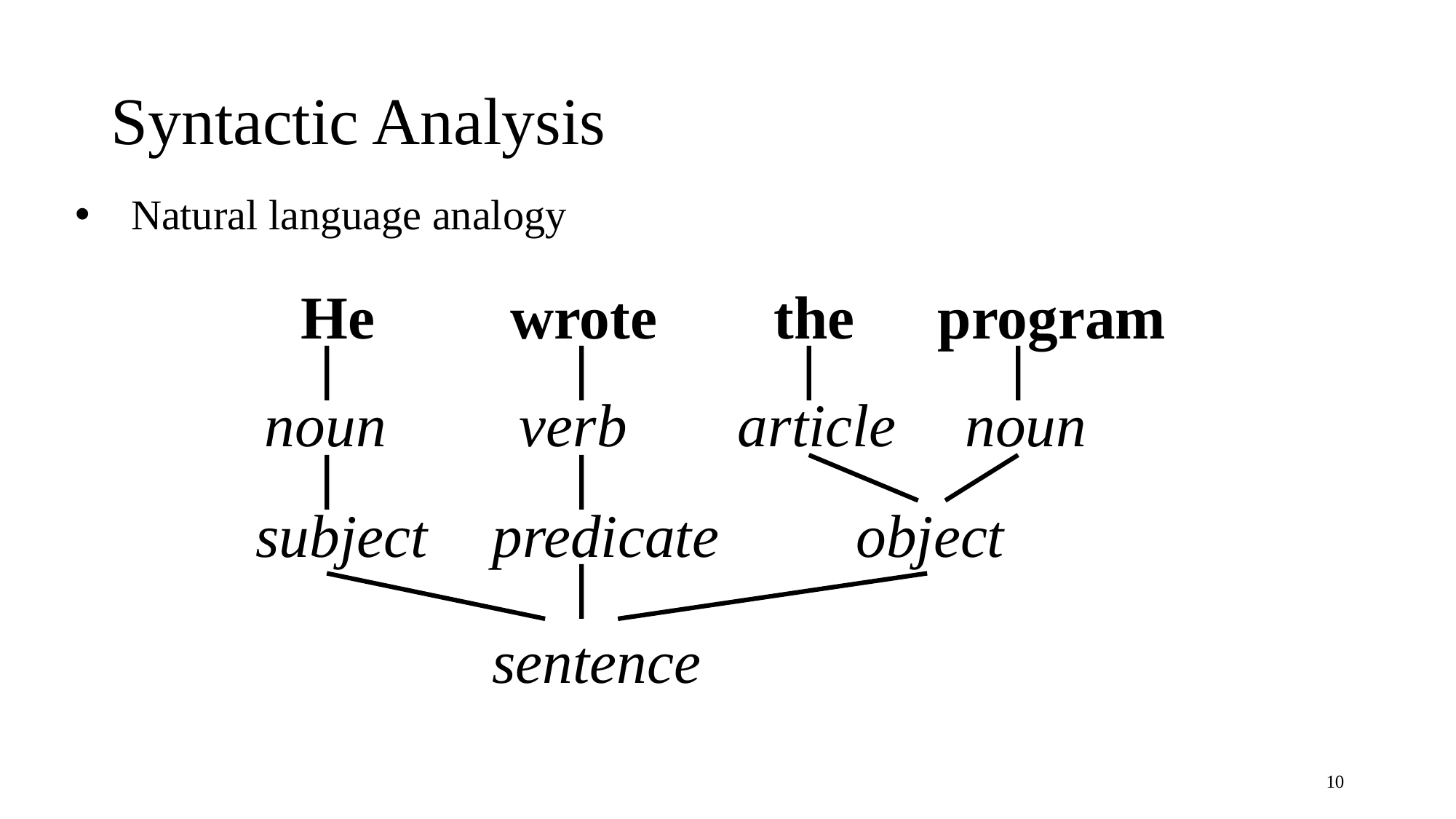

# Syntactic Analysis
Natural language analogy
He
wrote
the
program

noun
verb
article
noun

subject
predicate
object

sentence
10